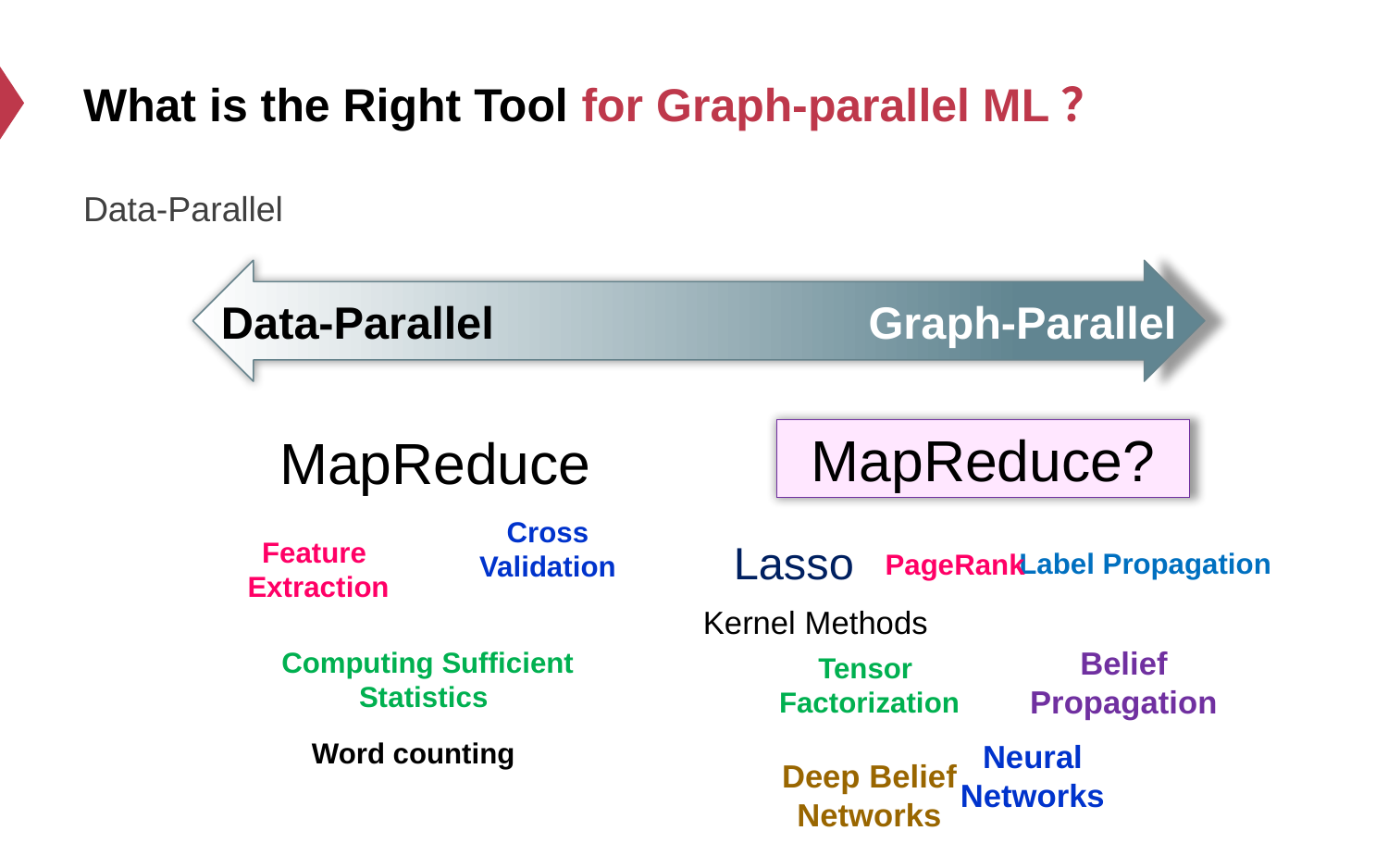

# What is the Right Tool for Graph-parallel ML？
Data-Parallel

Data-Parallel                              Graph-Parallel
MapReduce
MapReduce?
Cross
Validation
Feature
Extraction
Lasso
Label Propagation
PageRank
Kernel Methods
Belief
Propagation
Computing Sufficient
Statistics
Tensor
Factorization
Word counting
Neural
Networks
Deep Belief
Networks
25